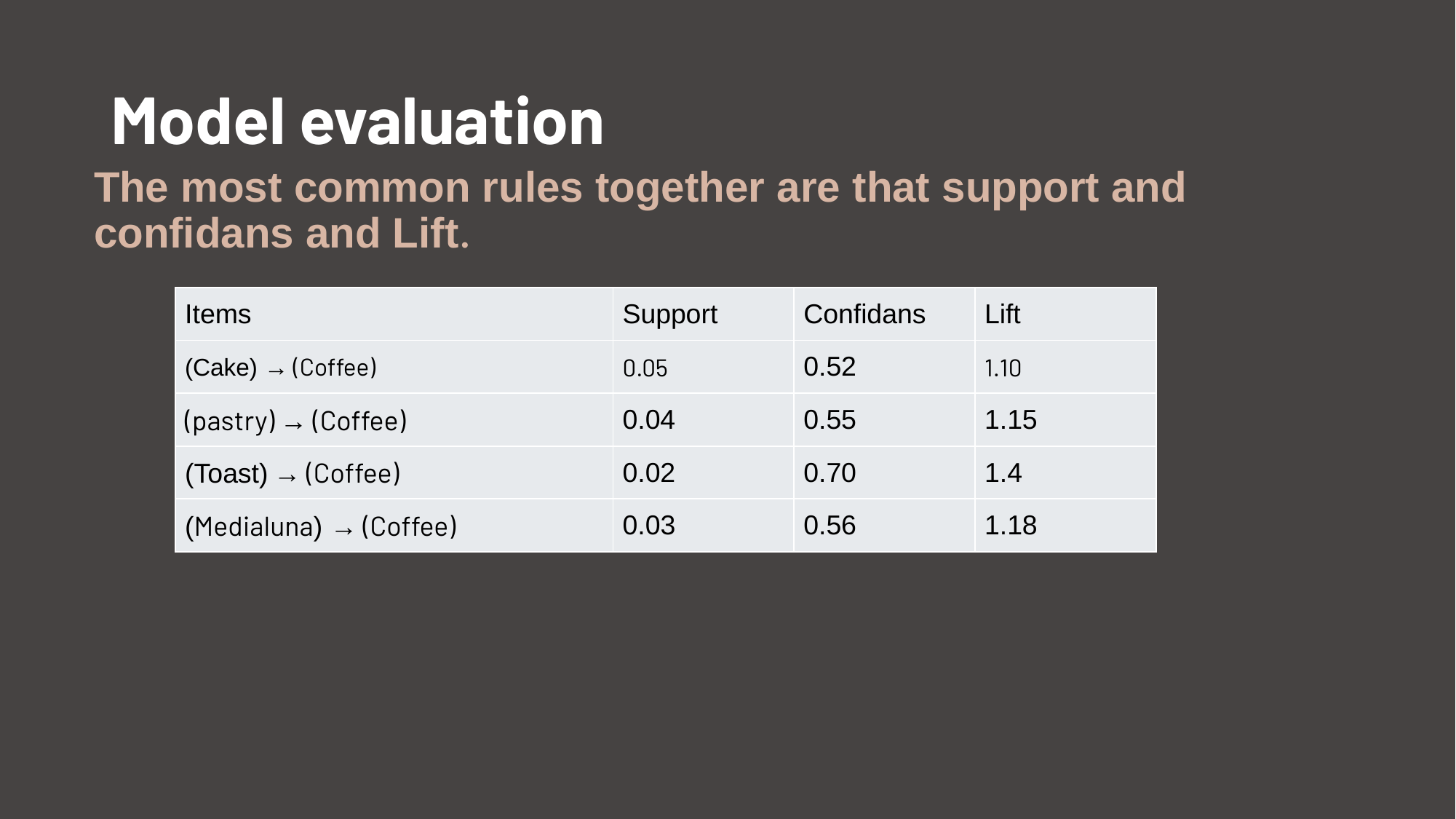

# Model evaluation
The most common rules together are that support and confidans and Lift.

| Items | Support | Confidans | Lift |
| --- | --- | --- | --- |
| (Cake) → (Coffee) | 0.05 | 0.52 | 1.10 |
| (pastry) → (Coffee) | 0.04 | 0.55 | 1.15 |
| (Toast) → (Coffee) | 0.02 | 0.70 | 1.4 |
| (Medialuna) → (Coffee) | 0.03 | 0.56 | 1.18 |